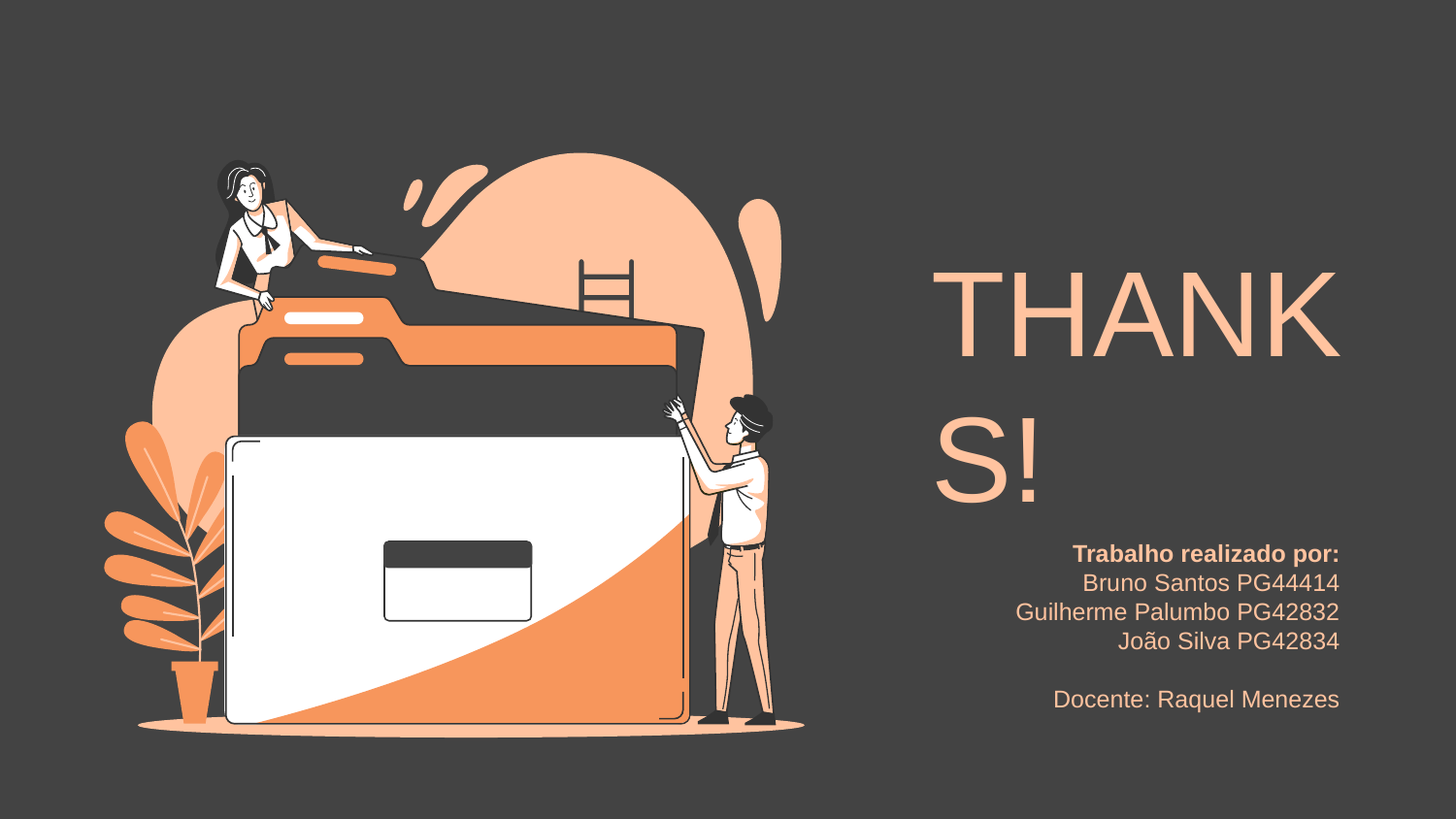

THANKS!
Trabalho realizado por:
Bruno Santos PG44414
Guilherme Palumbo PG42832
João Silva PG42834

Docente: Raquel Menezes